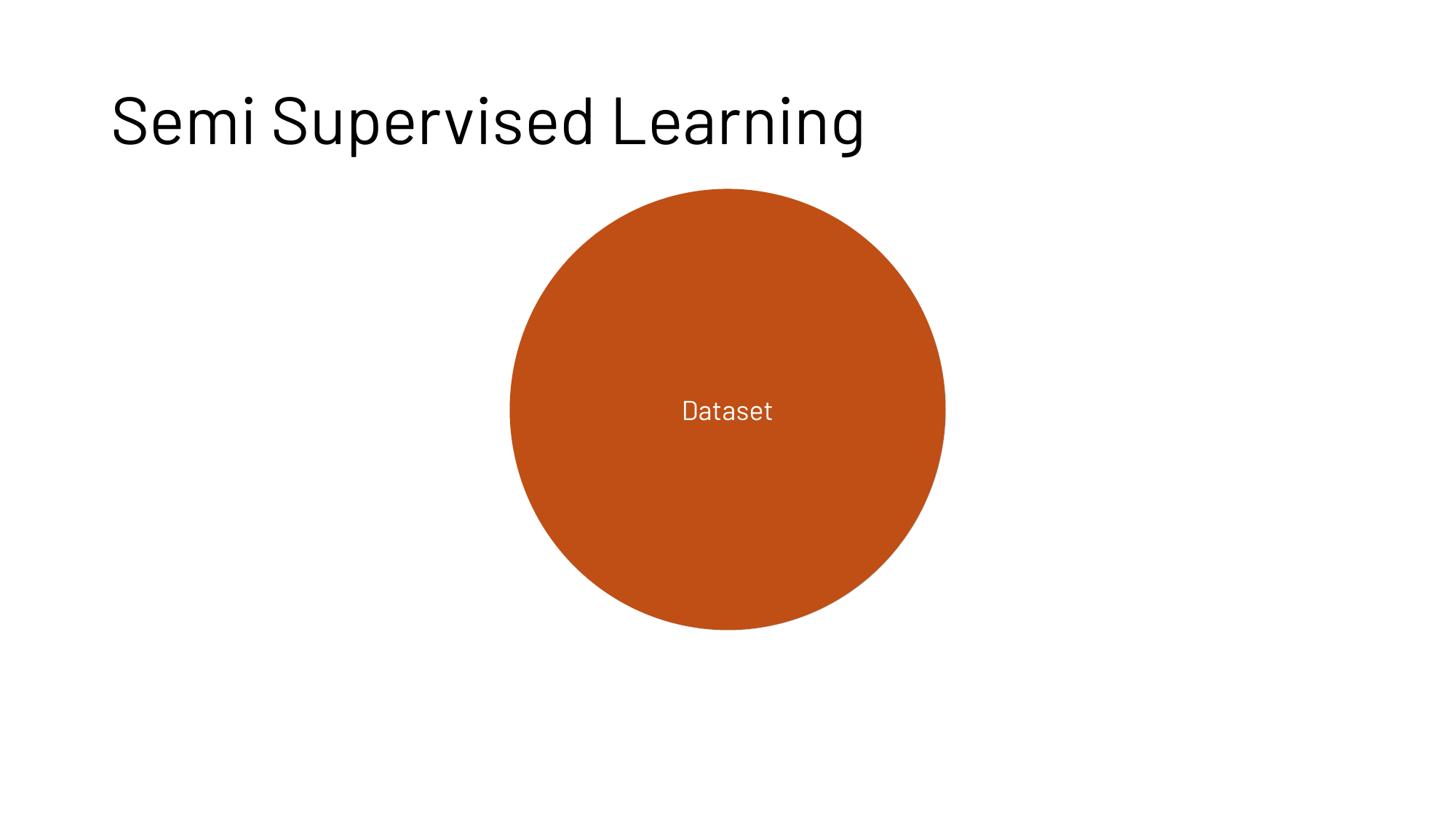

# Semi Supervised Learning

Dataset
Unlabeled Data

Labeled data